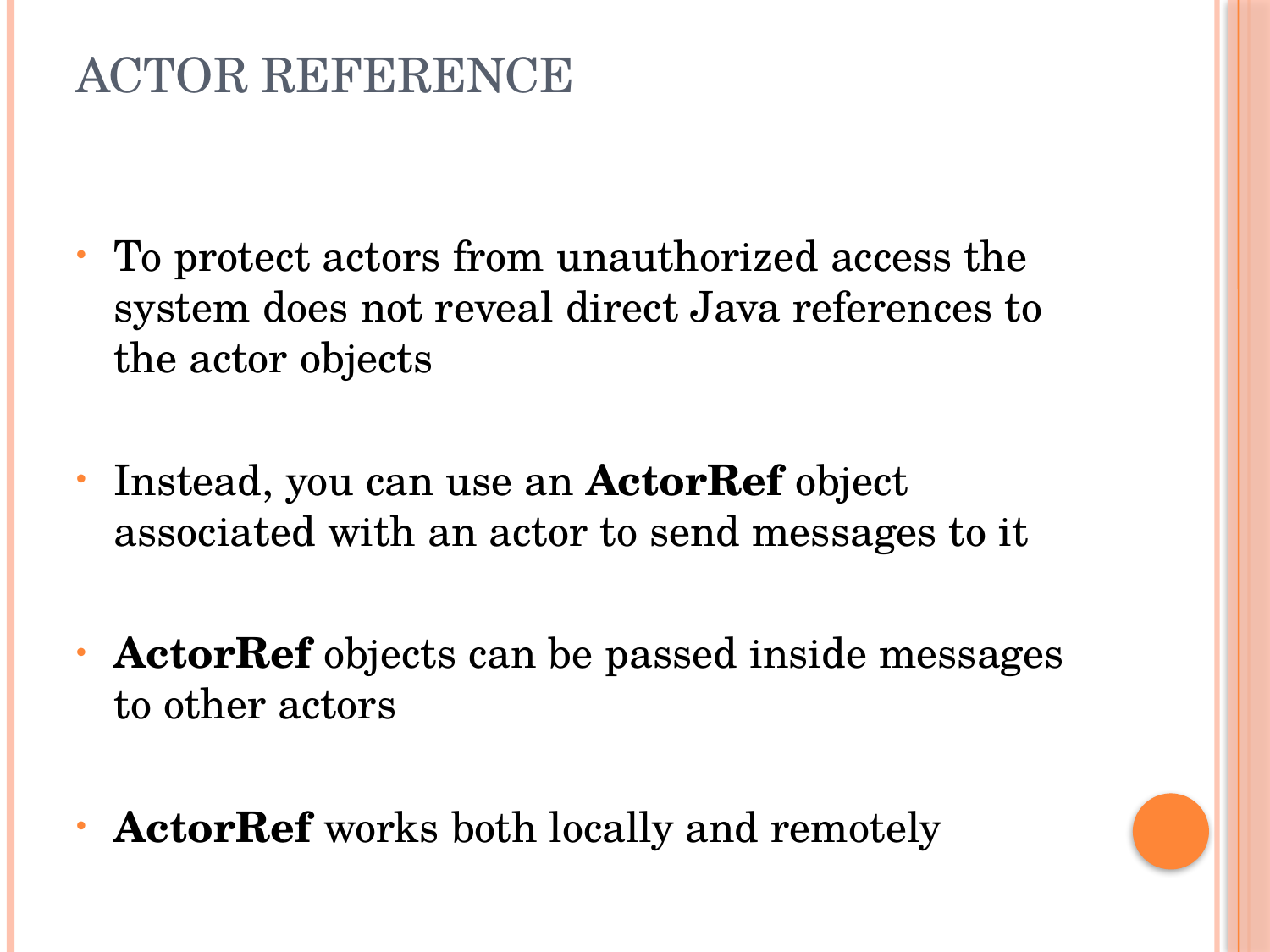

# Actor reference
To protect actors from unauthorized access the system does not reveal direct Java references to the actor objects

Instead, you can use an ActorRef object associated with an actor to send messages to it

ActorRef objects can be passed inside messages to other actors

ActorRef works both locally and remotely
21